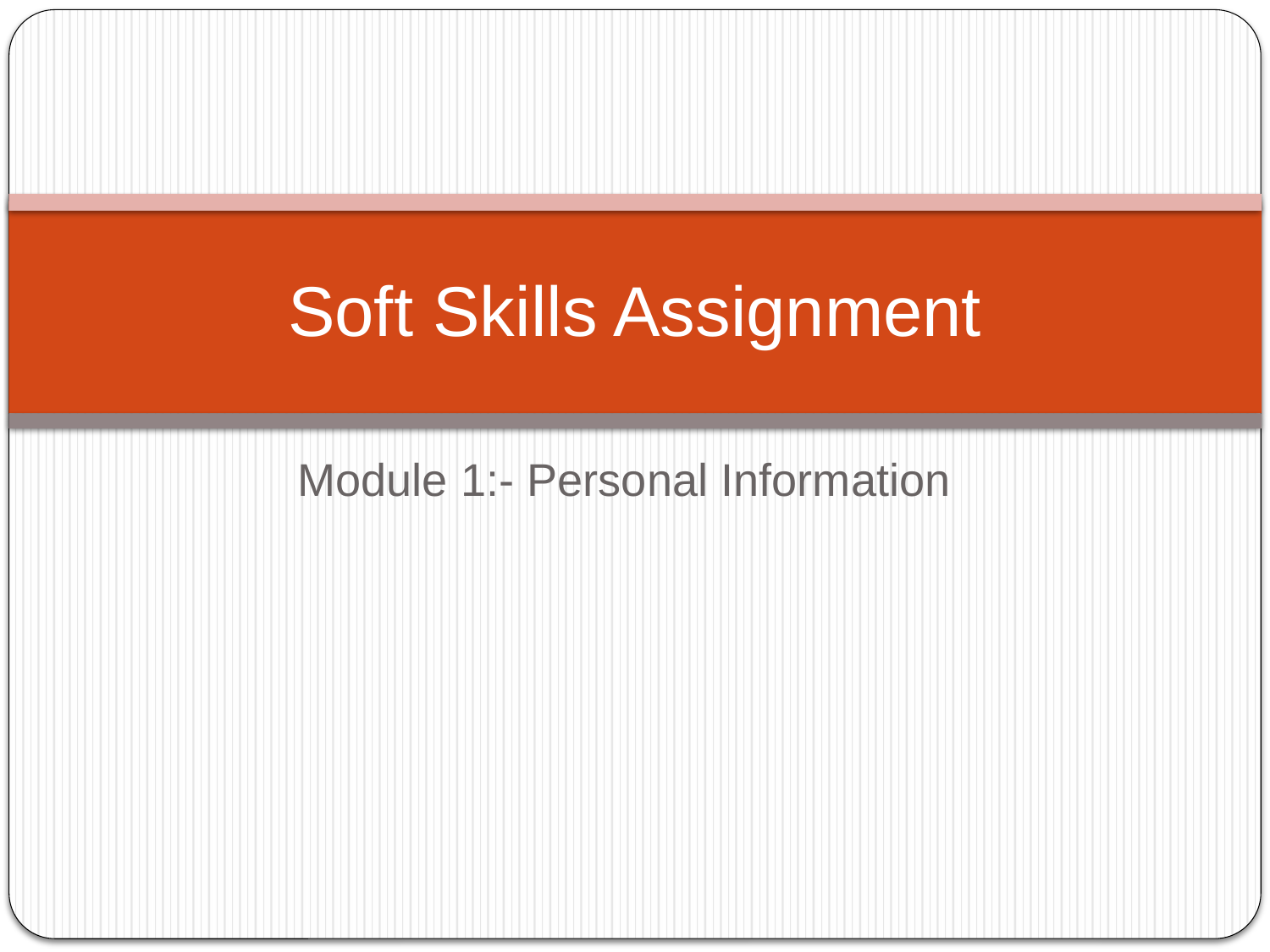

# Soft Skills Assignment
Module 1:- Personal Information